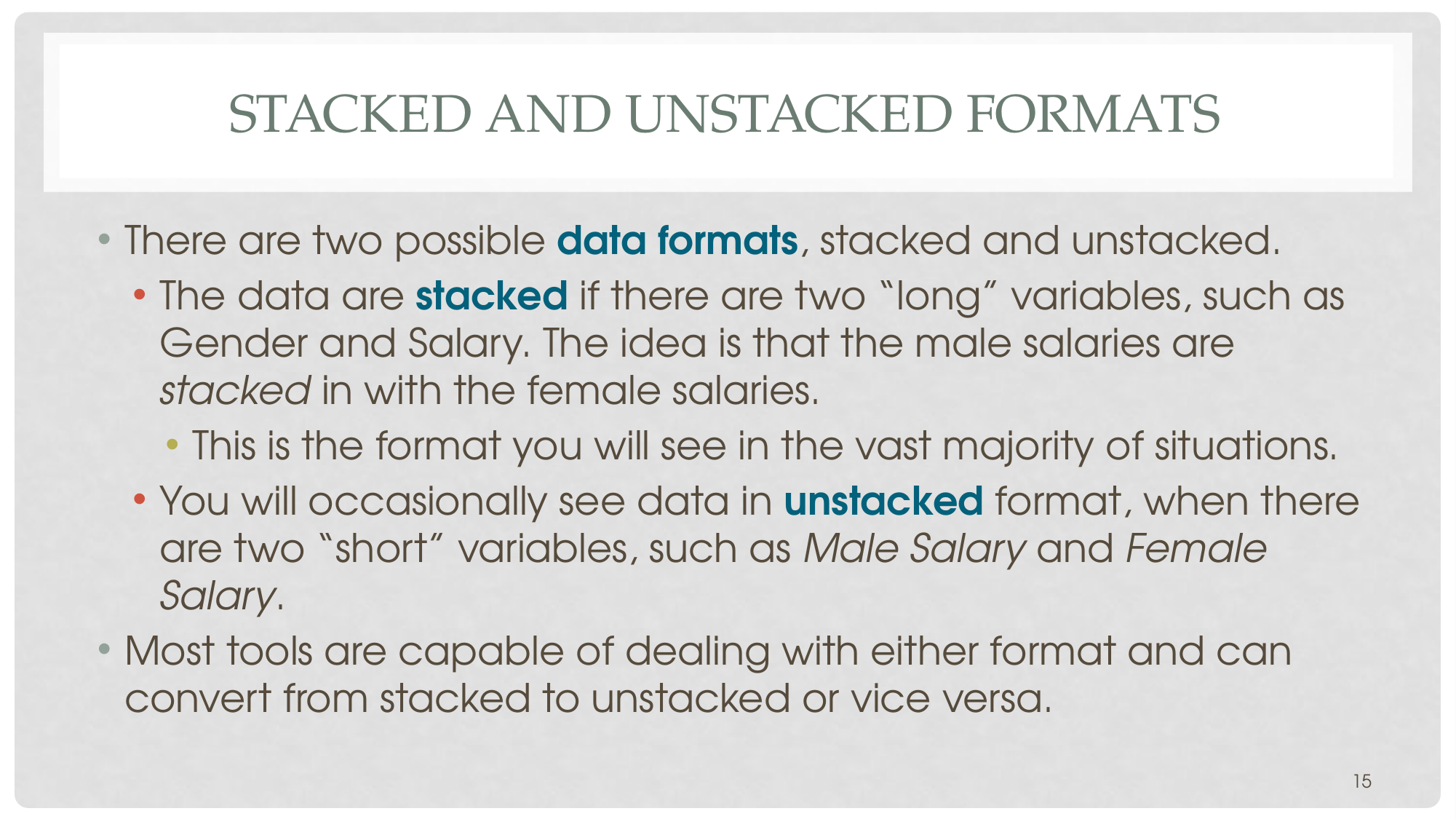

# Stacked and Unstacked Formats
There are two possible data formats, stacked and unstacked.
The data are stacked if there are two “long” variables, such as Gender and Salary. The idea is that the male salaries are stacked in with the female salaries.
This is the format you will see in the vast majority of situations.
You will occasionally see data in unstacked format, when there are two “short” variables, such as Male Salary and Female Salary.
Most tools are capable of dealing with either format and can convert from stacked to unstacked or vice versa.
15